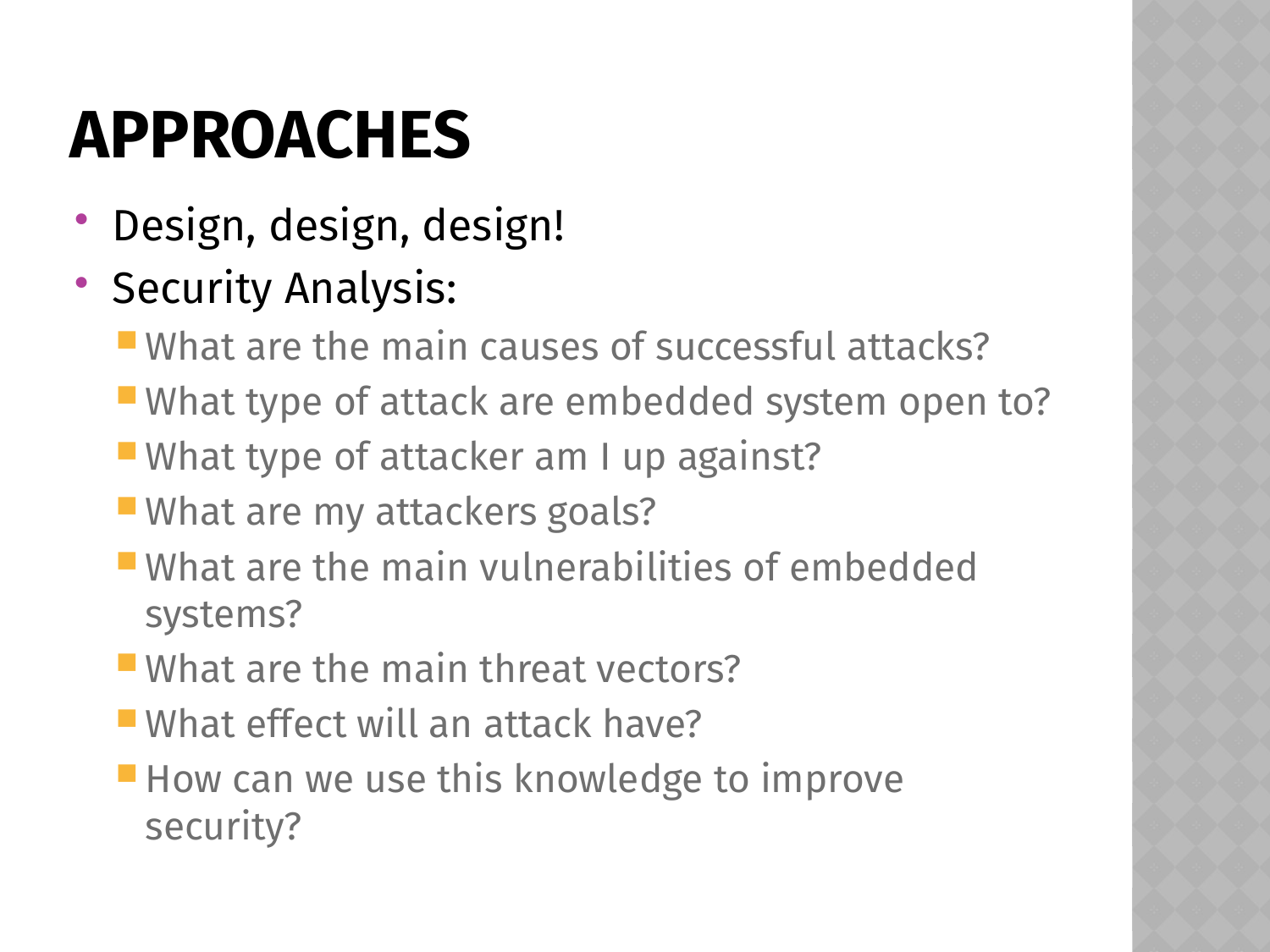

# Approaches
Design, design, design!
Security Analysis:
What are the main causes of successful attacks?
What type of attack are embedded system open to?
What type of attacker am I up against?
What are my attackers goals?
What are the main vulnerabilities of embedded systems?
What are the main threat vectors?
What effect will an attack have?
How can we use this knowledge to improve security?